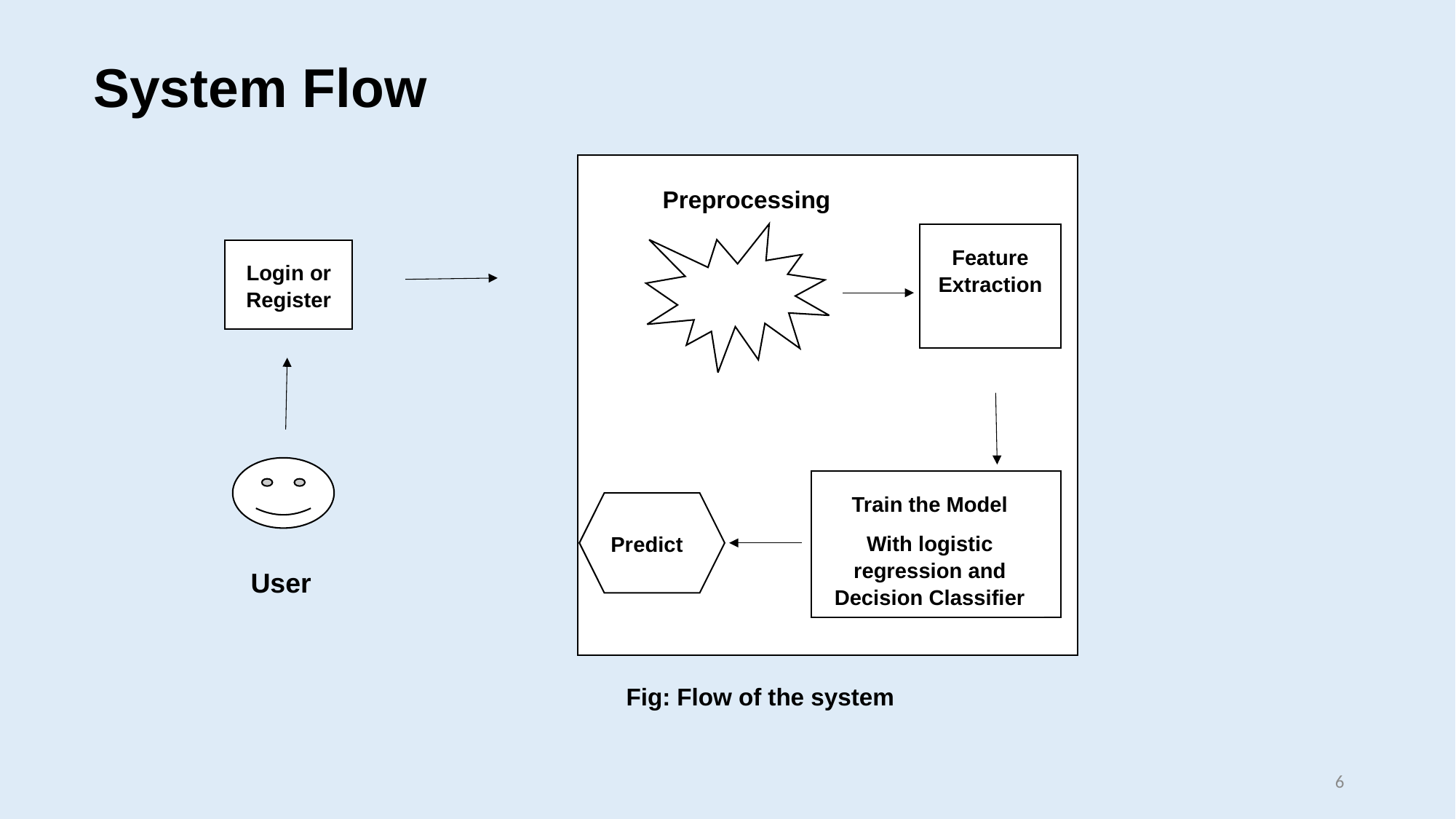

# System Flow

Login or Register

Feature Extraction

Predict

Train the Model
With logistic regression and Decision Classifier
 Preprocessing
	User
Fig: Flow of the system
6